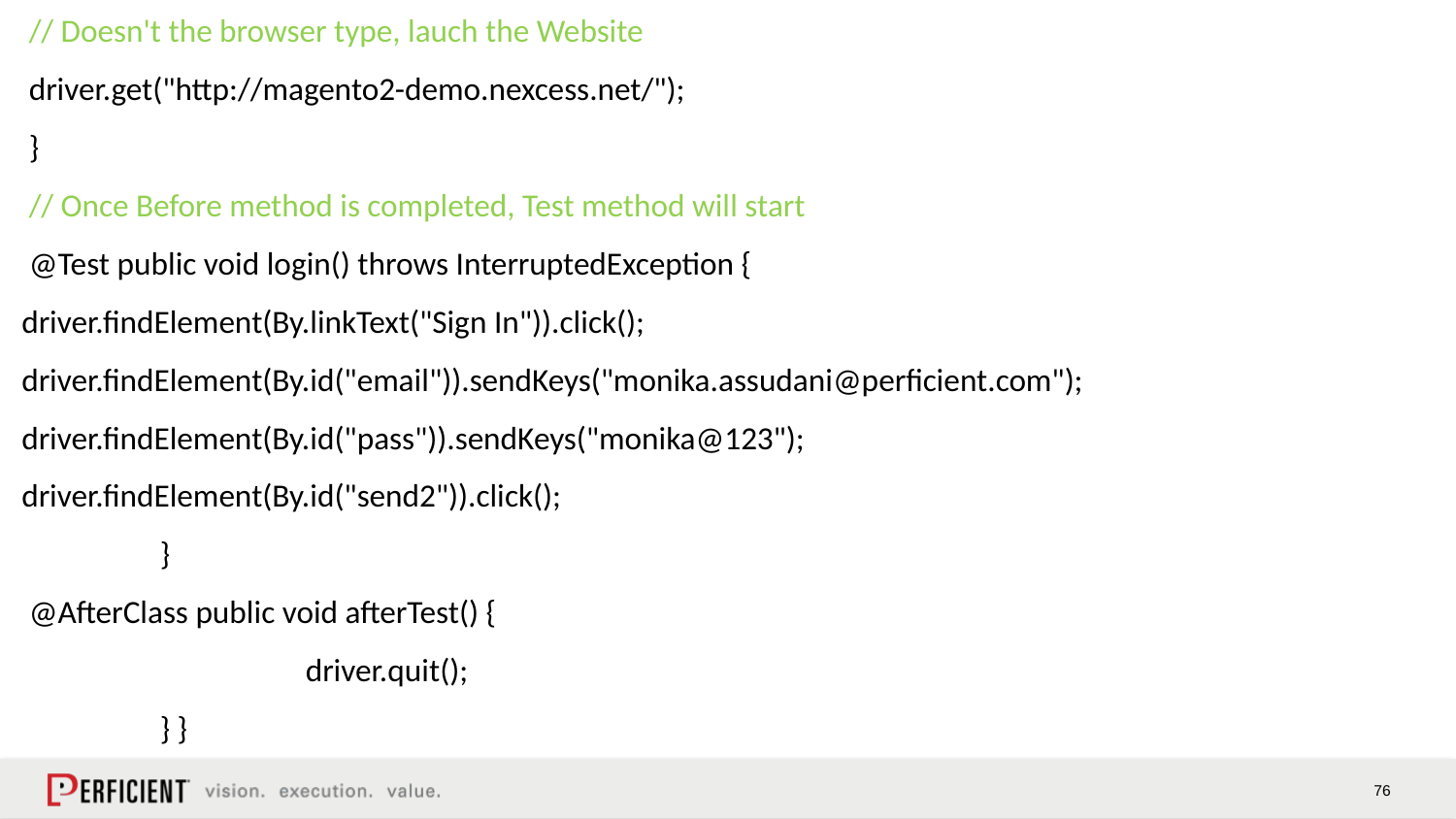

// Doesn't the browser type, lauch the Website
  driver.get("http://magento2-demo.nexcess.net/");
  }
  // Once Before method is completed, Test method will start
  @Test public void login() throws InterruptedException {
 driver.findElement(By.linkText("Sign In")).click();
 driver.findElement(By.id("email")).sendKeys("monika.assudani@perficient.com");
 driver.findElement(By.id("pass")).sendKeys("monika@123");
 driver.findElement(By.id("send2")).click();
	}
  @AfterClass public void afterTest() {
		driver.quit();
	} }
#